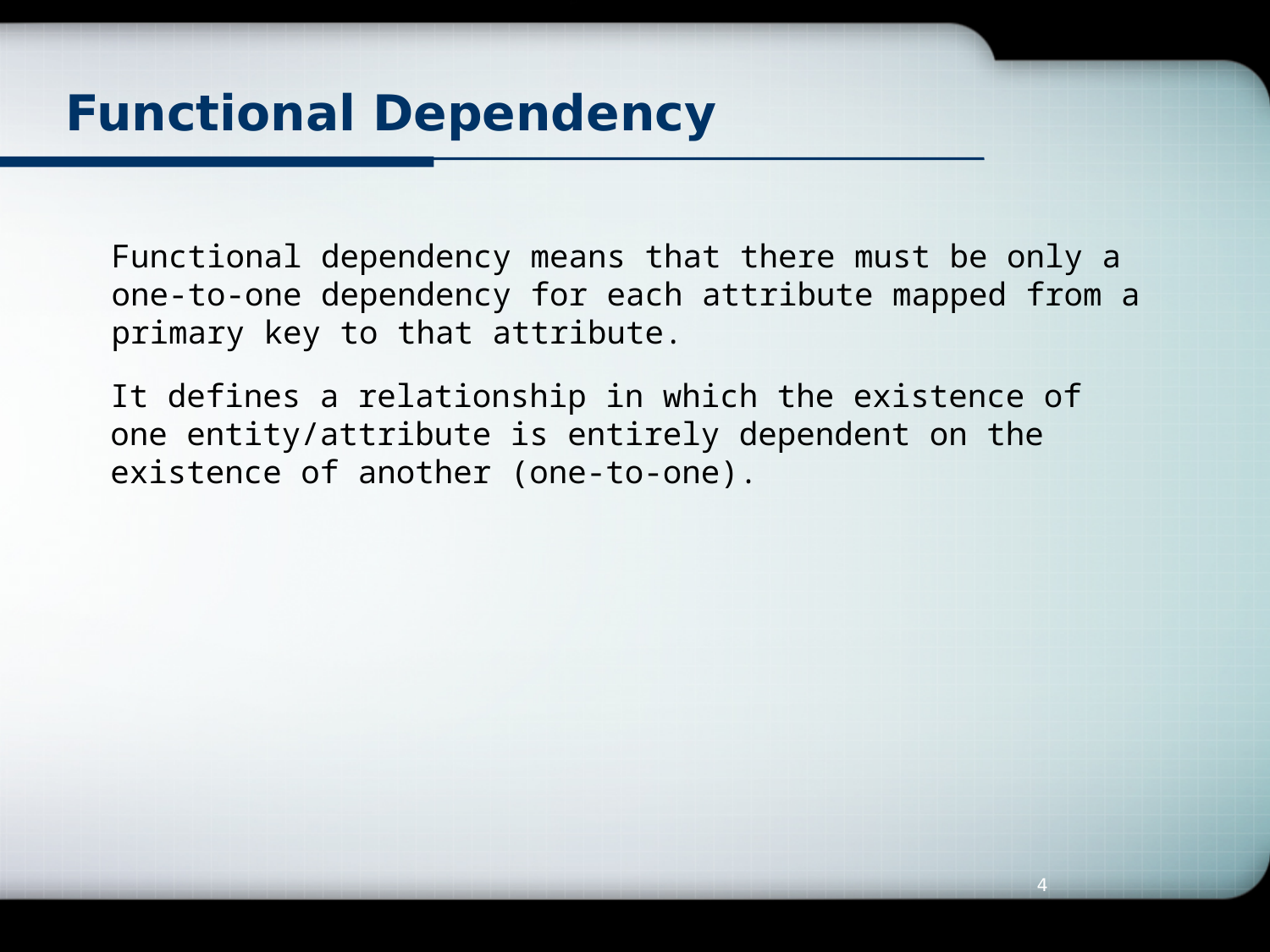

# Functional Dependency

Functional dependency means that there must be only a one-to-one dependency for each attribute mapped from a primary key to that attribute.
It defines a relationship in which the existence of one entity/attribute is entirely dependent on the existence of another (one-to-one).
4